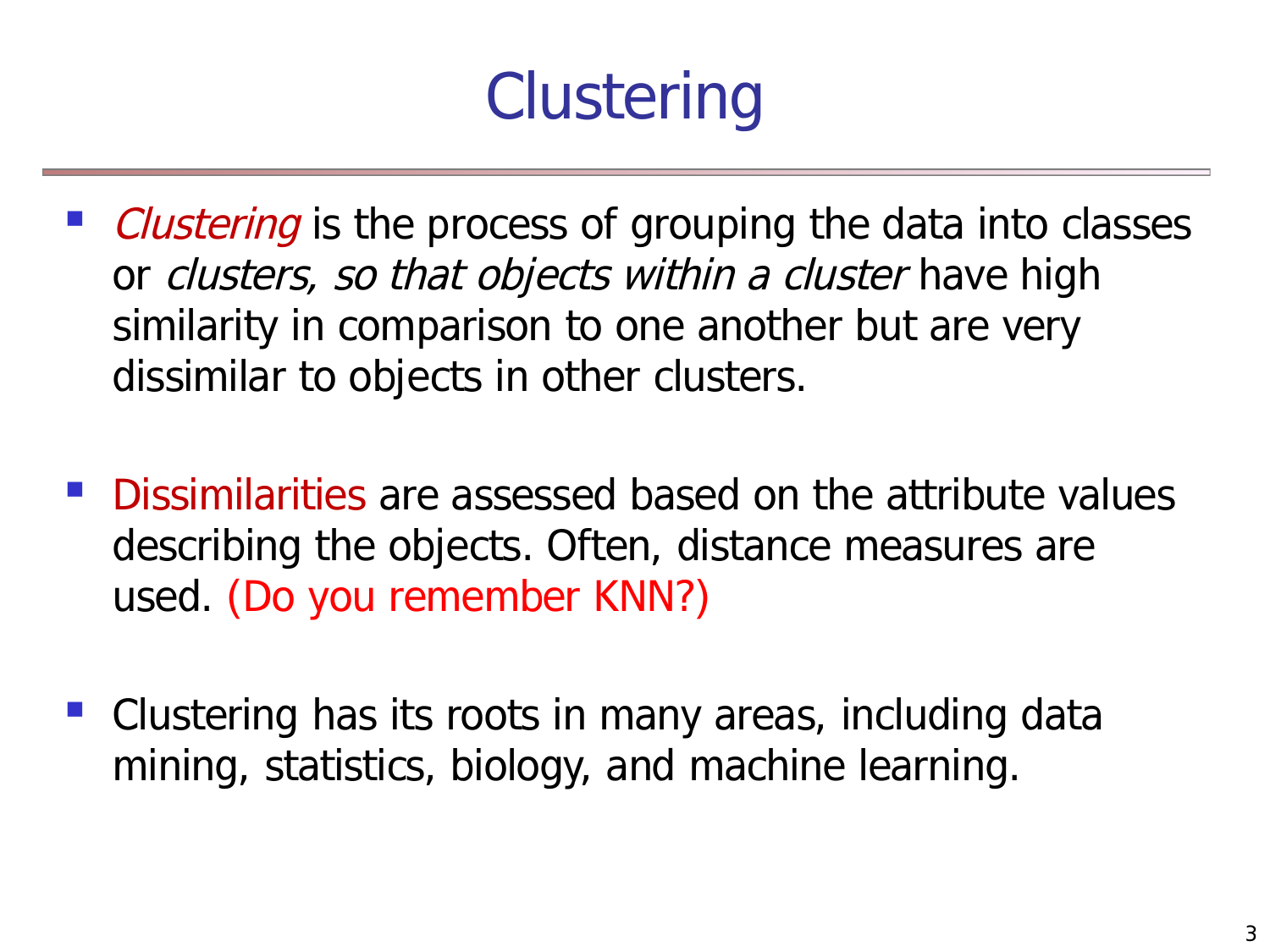

# Clustering
Clustering is the process of grouping the data into classes or clusters, so that objects within a cluster have high similarity in comparison to one another but are very dissimilar to objects in other clusters.

Dissimilarities are assessed based on the attribute values describing the objects. Often, distance measures are used. (Do you remember KNN?)

Clustering has its roots in many areas, including data mining, statistics, biology, and machine learning.
3